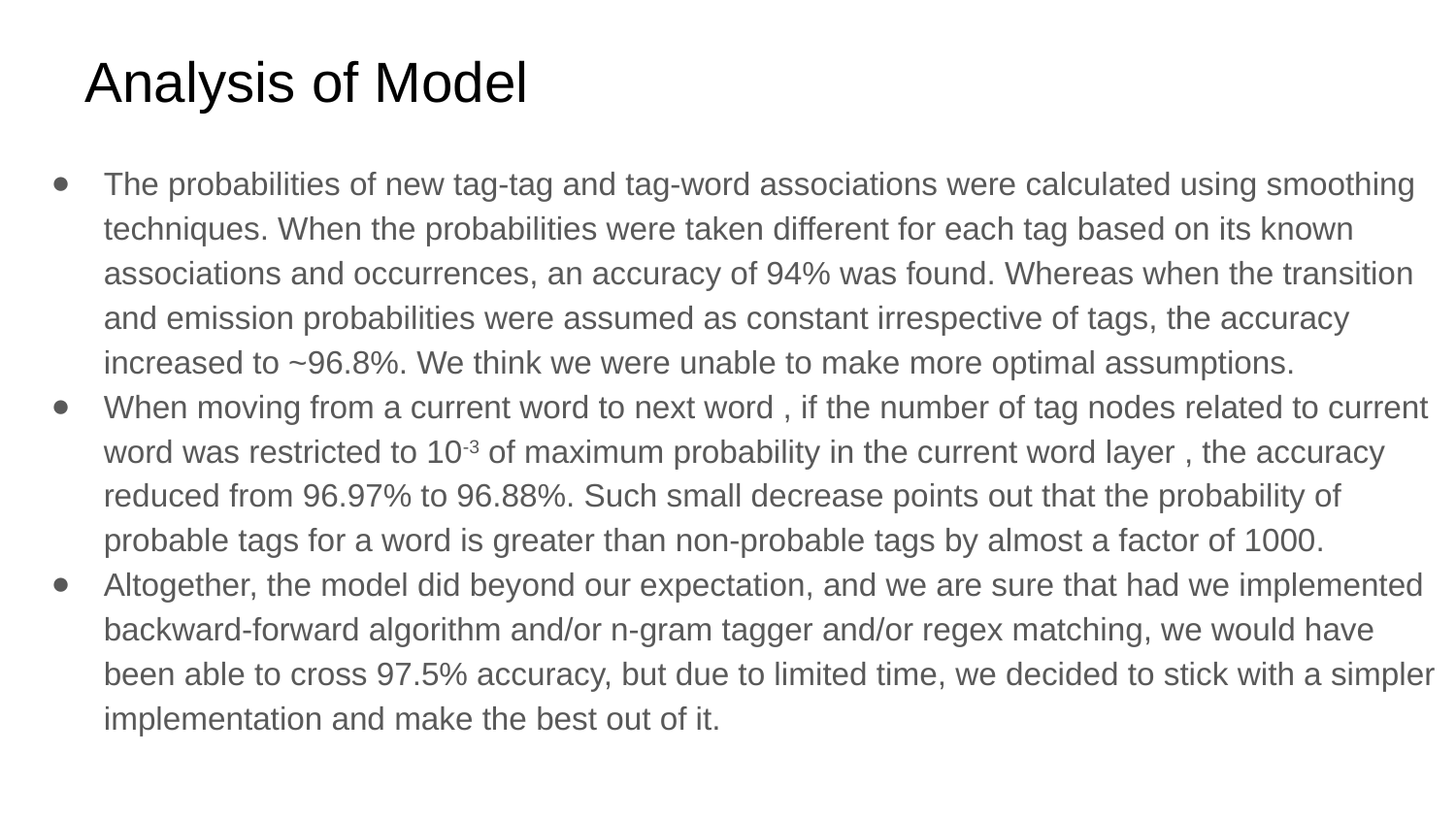

# Analysis of Model
The probabilities of new tag-tag and tag-word associations were calculated using smoothing techniques. When the probabilities were taken different for each tag based on its known associations and occurrences, an accuracy of 94% was found. Whereas when the transition and emission probabilities were assumed as constant irrespective of tags, the accuracy increased to ~96.8%. We think we were unable to make more optimal assumptions.
When moving from a current word to next word , if the number of tag nodes related to current word was restricted to 10-3 of maximum probability in the current word layer , the accuracy reduced from 96.97% to 96.88%. Such small decrease points out that the probability of probable tags for a word is greater than non-probable tags by almost a factor of 1000.
Altogether, the model did beyond our expectation, and we are sure that had we implemented backward-forward algorithm and/or n-gram tagger and/or regex matching, we would have been able to cross 97.5% accuracy, but due to limited time, we decided to stick with a simpler implementation and make the best out of it.